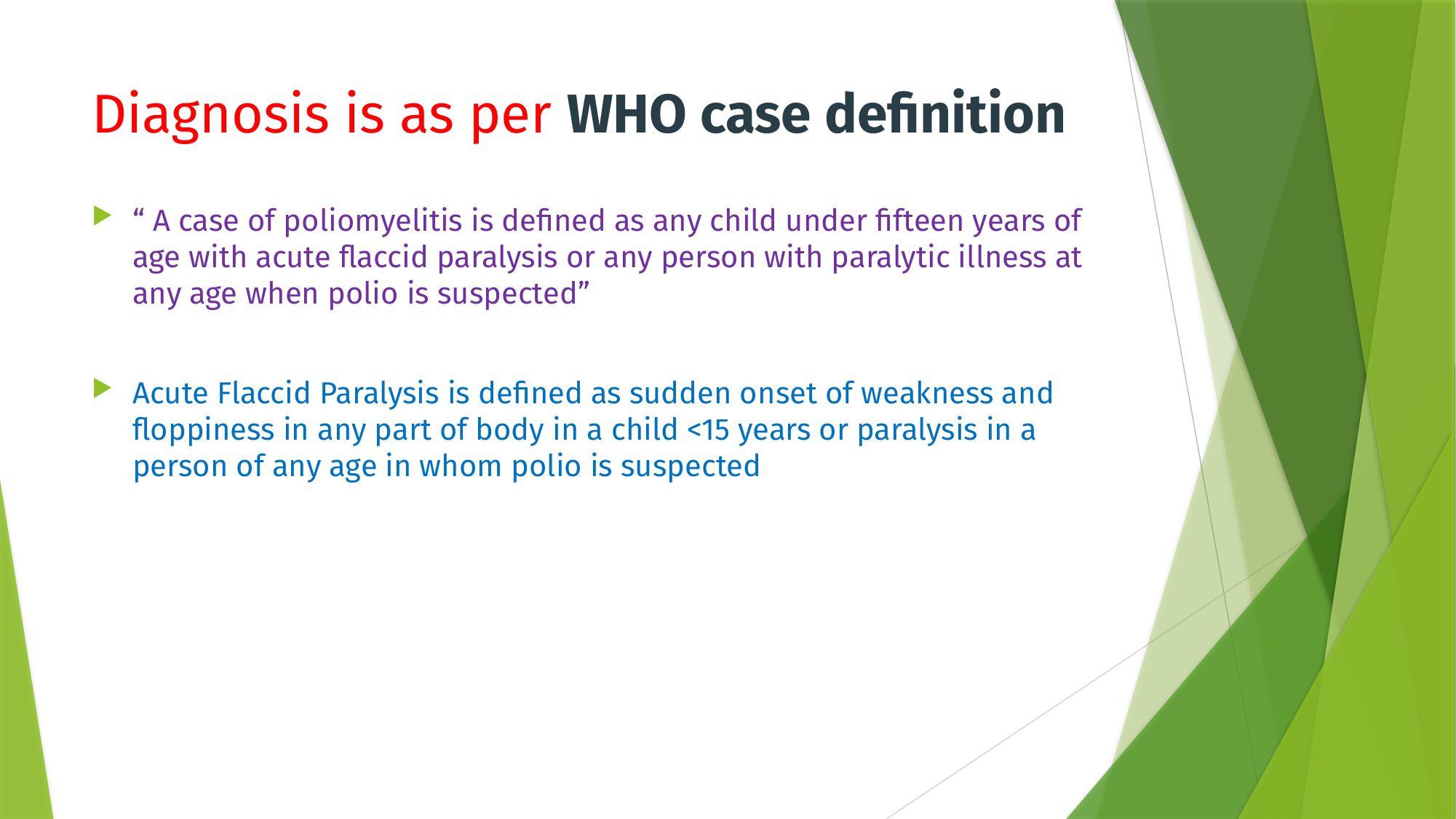

# Diagnosis is as per WHO case definition
“ A case of poliomyelitis is defined as any child under fifteen years of age with acute flaccid paralysis or any person with paralytic illness at any age when polio is suspected”

Acute Flaccid Paralysis is defined as sudden onset of weakness and floppiness in any part of body in a child <15 years or paralysis in a person of any age in whom polio is suspected